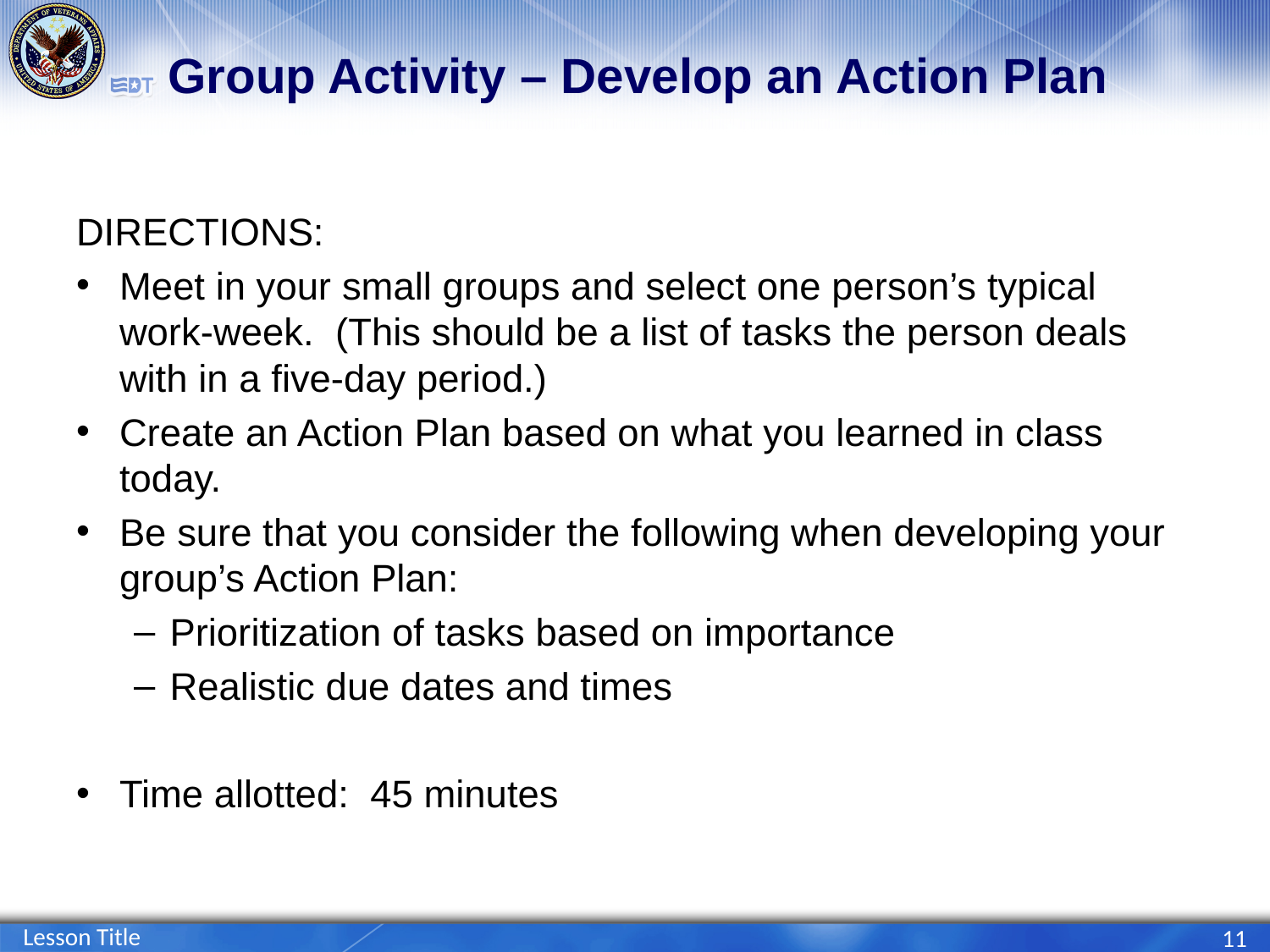

# Group Activity – Develop an Action Plan
DIRECTIONS:
Meet in your small groups and select one person’s typical work-week.  (This should be a list of tasks the person deals with in a five-day period.)
Create an Action Plan based on what you learned in class today.
Be sure that you consider the following when developing your group’s Action Plan:
Prioritization of tasks based on importance
Realistic due dates and times

Time allotted:  45 minutes

Lesson Title
11